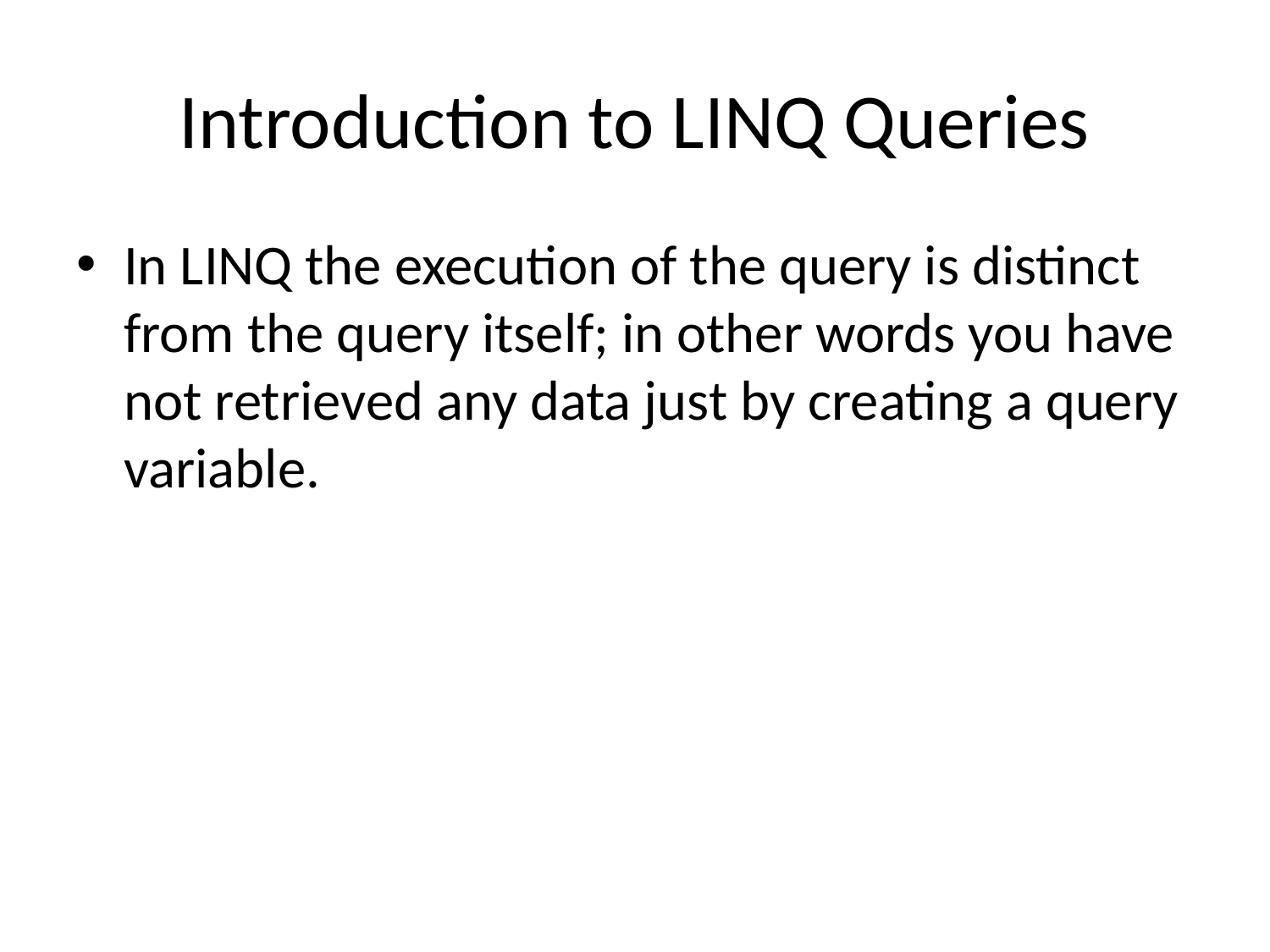

# Introduction to LINQ Queries
In LINQ the execution of the query is distinct from the query itself; in other words you have not retrieved any data just by creating a query variable.